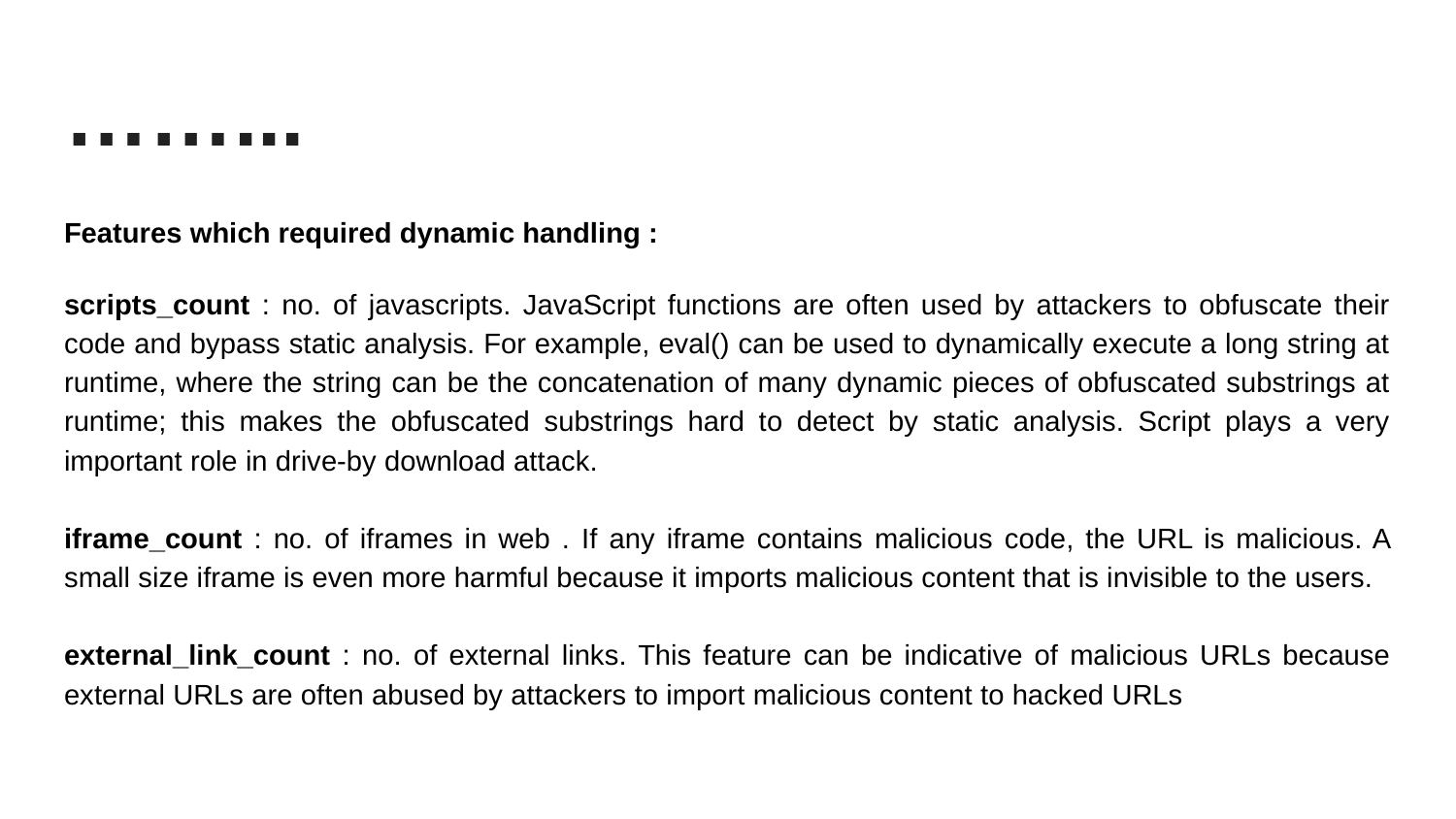

# ……...
Features which required dynamic handling :
scripts_count : no. of javascripts. JavaScript functions are often used by attackers to obfuscate their code and bypass static analysis. For example, eval() can be used to dynamically execute a long string at runtime, where the string can be the concatenation of many dynamic pieces of obfuscated substrings at runtime; this makes the obfuscated substrings hard to detect by static analysis. Script plays a very important role in drive-by download attack.

iframe_count : no. of iframes in web . If any iframe contains malicious code, the URL is malicious. A small size iframe is even more harmful because it imports malicious content that is invisible to the users.

external_link_count : no. of external links. This feature can be indicative of malicious URLs because external URLs are often abused by attackers to import malicious content to hacked URLs